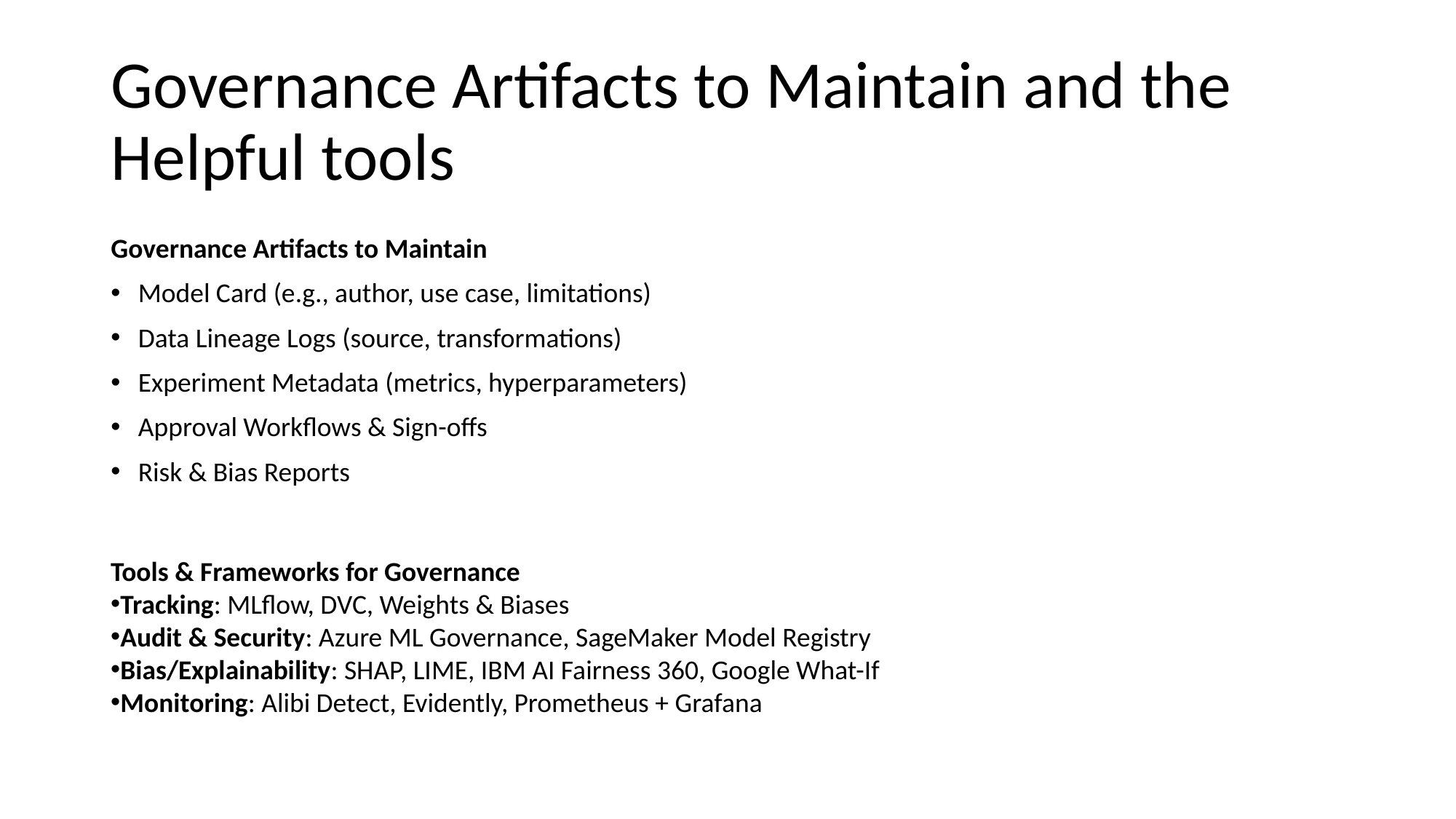

# Governance Artifacts to Maintain and the Helpful tools
Governance Artifacts to Maintain
Model Card (e.g., author, use case, limitations)
Data Lineage Logs (source, transformations)
Experiment Metadata (metrics, hyperparameters)
Approval Workflows & Sign-offs
Risk & Bias Reports
Tools & Frameworks for Governance
Tracking: MLflow, DVC, Weights & Biases
Audit & Security: Azure ML Governance, SageMaker Model Registry
Bias/Explainability: SHAP, LIME, IBM AI Fairness 360, Google What-If
Monitoring: Alibi Detect, Evidently, Prometheus + Grafana